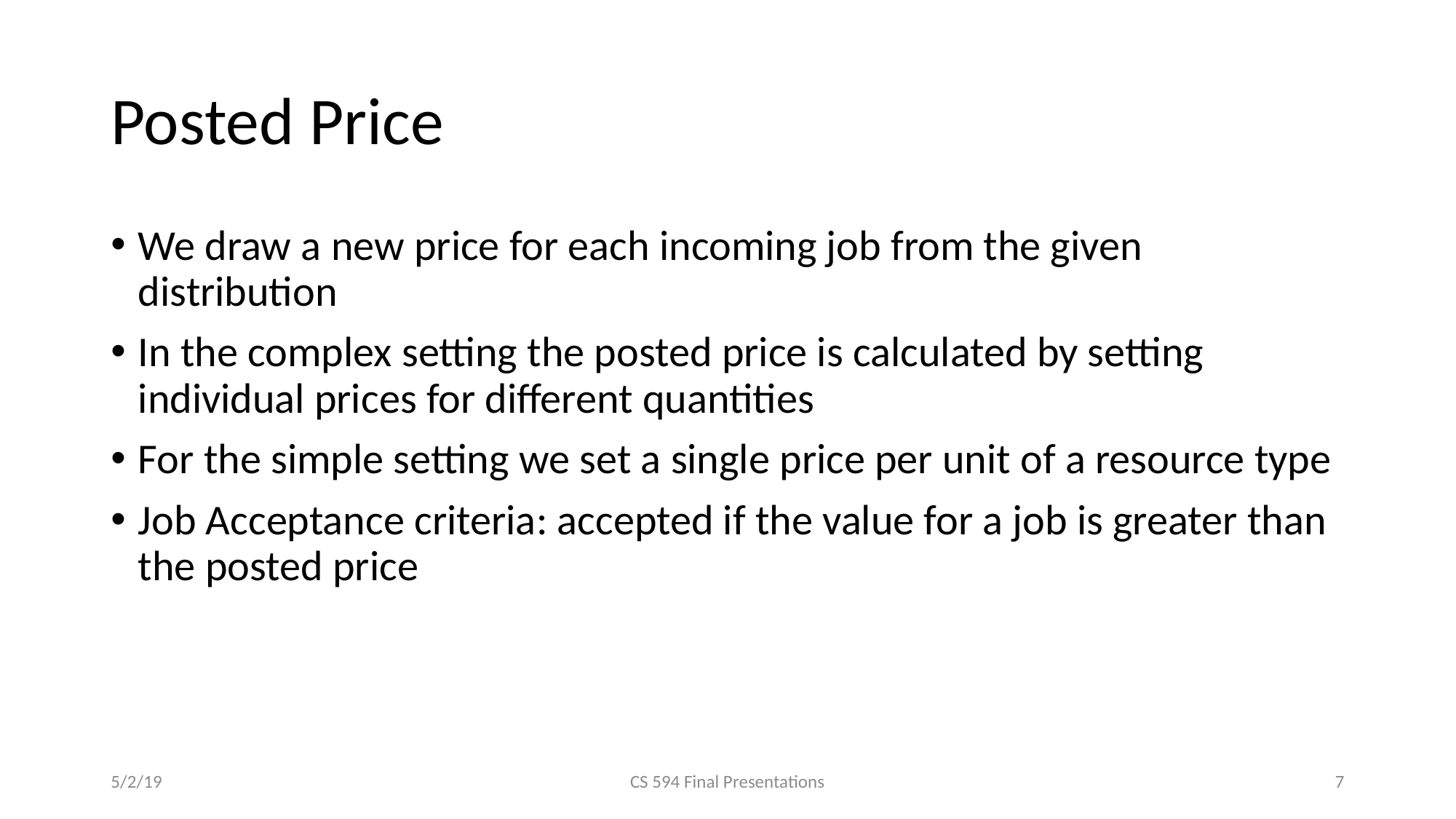

# Posted Price
We draw a new price for each incoming job from the given distribution
In the complex setting the posted price is calculated by setting individual prices for different quantities
For the simple setting we set a single price per unit of a resource type
Job Acceptance criteria: accepted if the value for a job is greater than the posted price
5/2/19
CS 594 Final Presentations
7